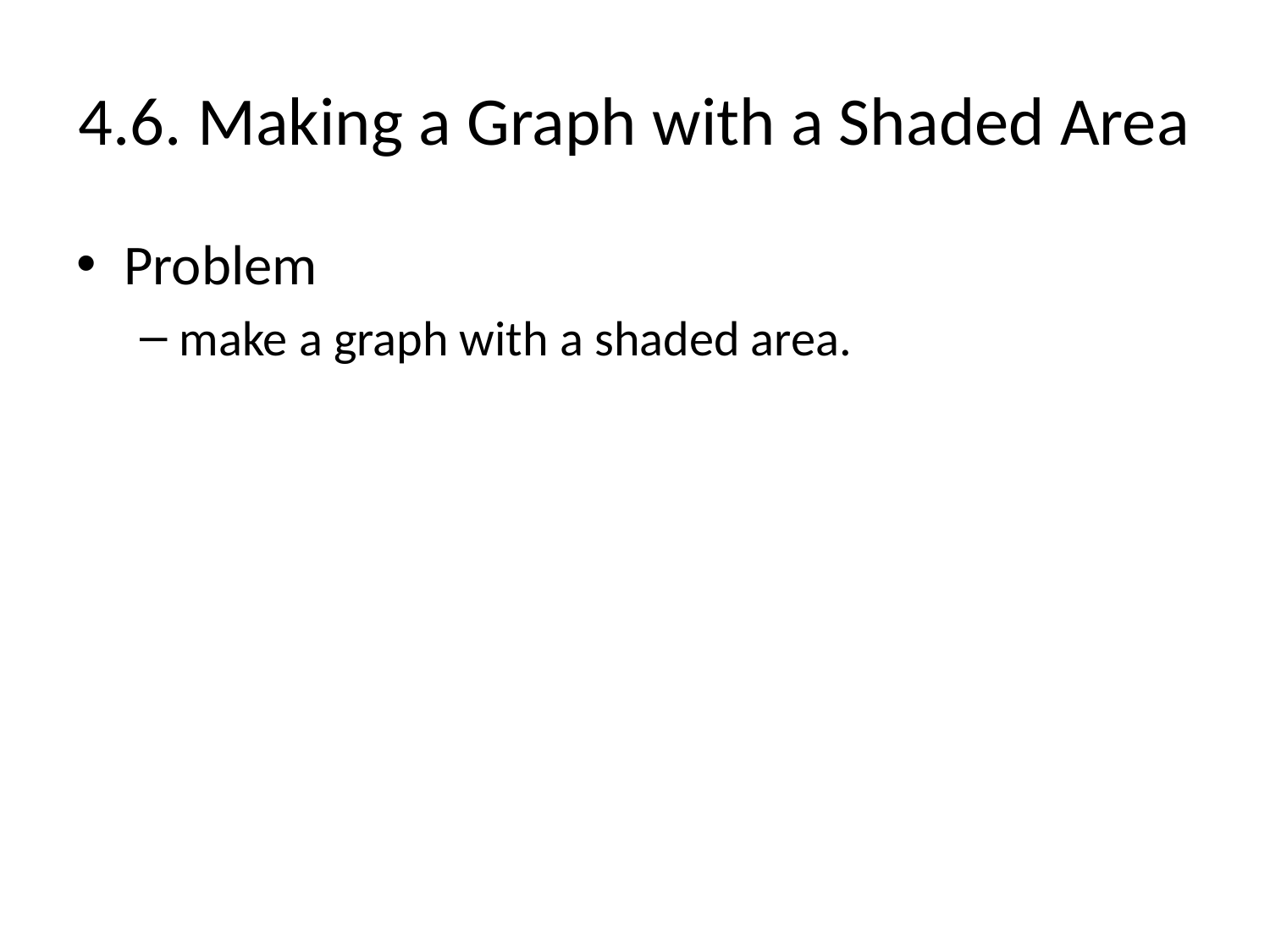

# 4.6. Making a Graph with a Shaded Area
Problem
make a graph with a shaded area.